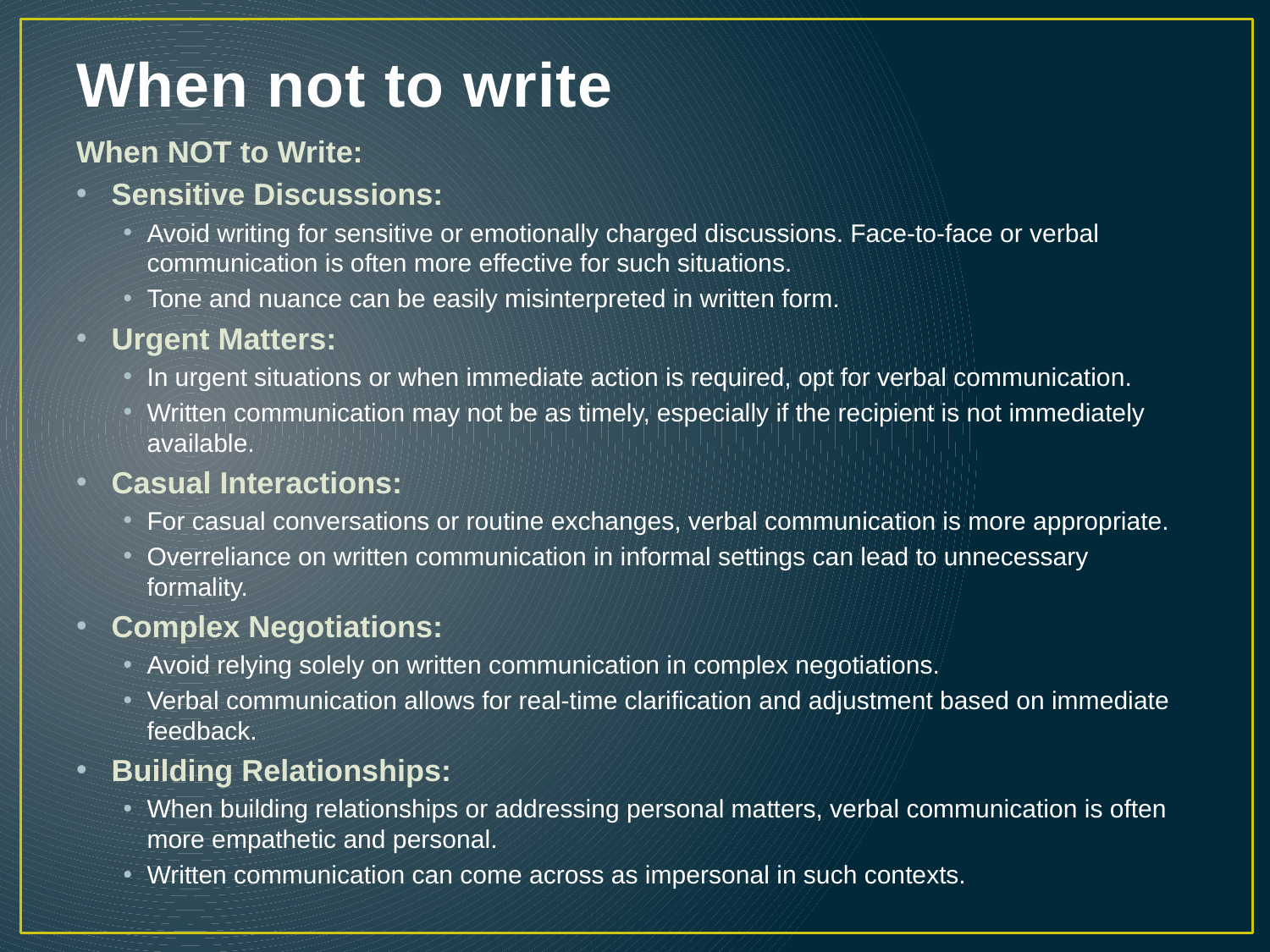

# When not to write
When NOT to Write:
Sensitive Discussions:
Avoid writing for sensitive or emotionally charged discussions. Face-to-face or verbal communication is often more effective for such situations.
Tone and nuance can be easily misinterpreted in written form.
Urgent Matters:
In urgent situations or when immediate action is required, opt for verbal communication.
Written communication may not be as timely, especially if the recipient is not immediately available.
Casual Interactions:
For casual conversations or routine exchanges, verbal communication is more appropriate.
Overreliance on written communication in informal settings can lead to unnecessary formality.
Complex Negotiations:
Avoid relying solely on written communication in complex negotiations.
Verbal communication allows for real-time clarification and adjustment based on immediate feedback.
Building Relationships:
When building relationships or addressing personal matters, verbal communication is often more empathetic and personal.
Written communication can come across as impersonal in such contexts.